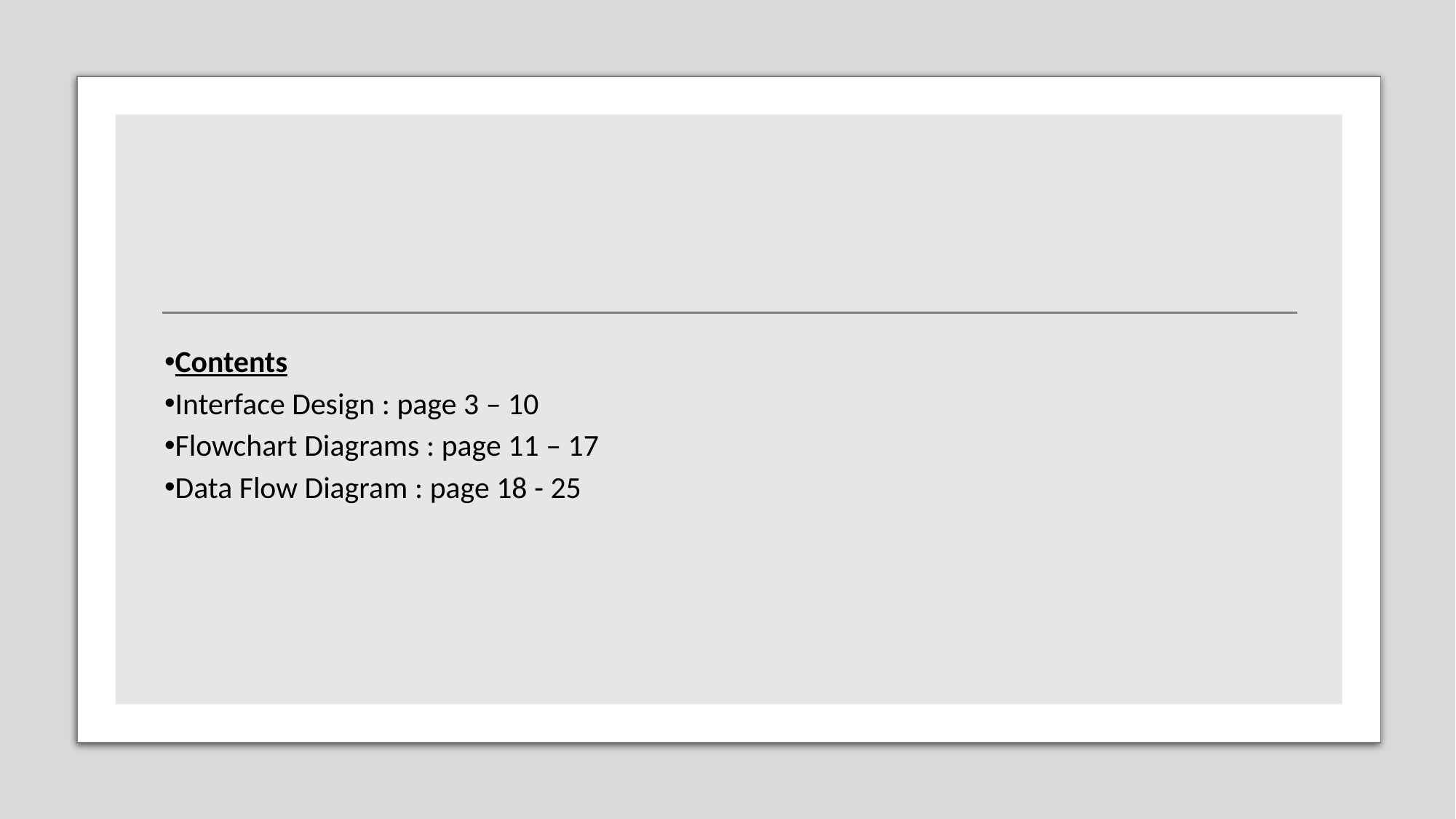

Contents
Interface Design : page 3 – 10
Flowchart Diagrams : page 11 – 17
Data Flow Diagram : page 18 - 25